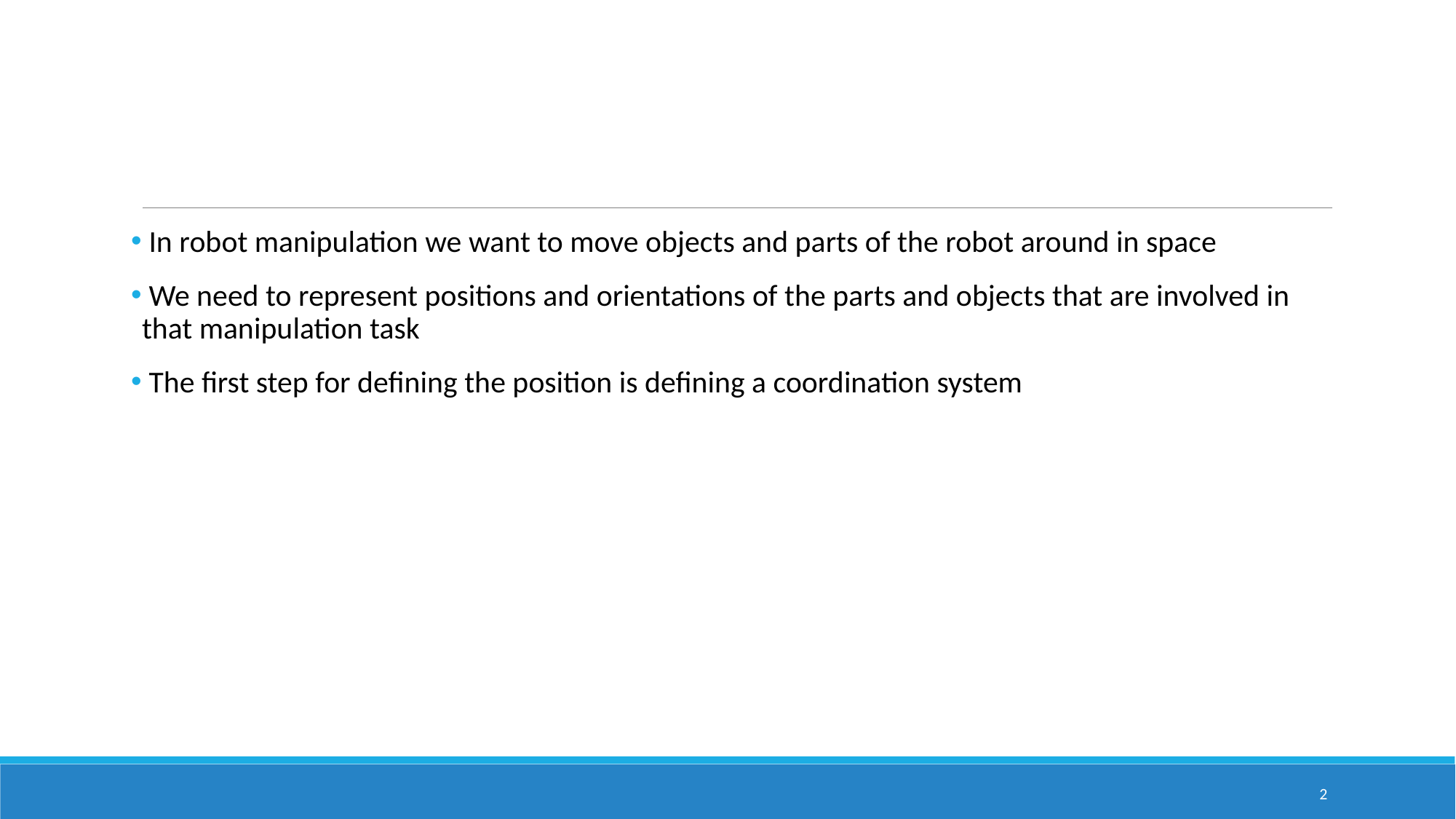

#
 In robot manipulation we want to move objects and parts of the robot around in space
 We need to represent positions and orientations of the parts and objects that are involved in that manipulation task
 The first step for defining the position is defining a coordination system
2